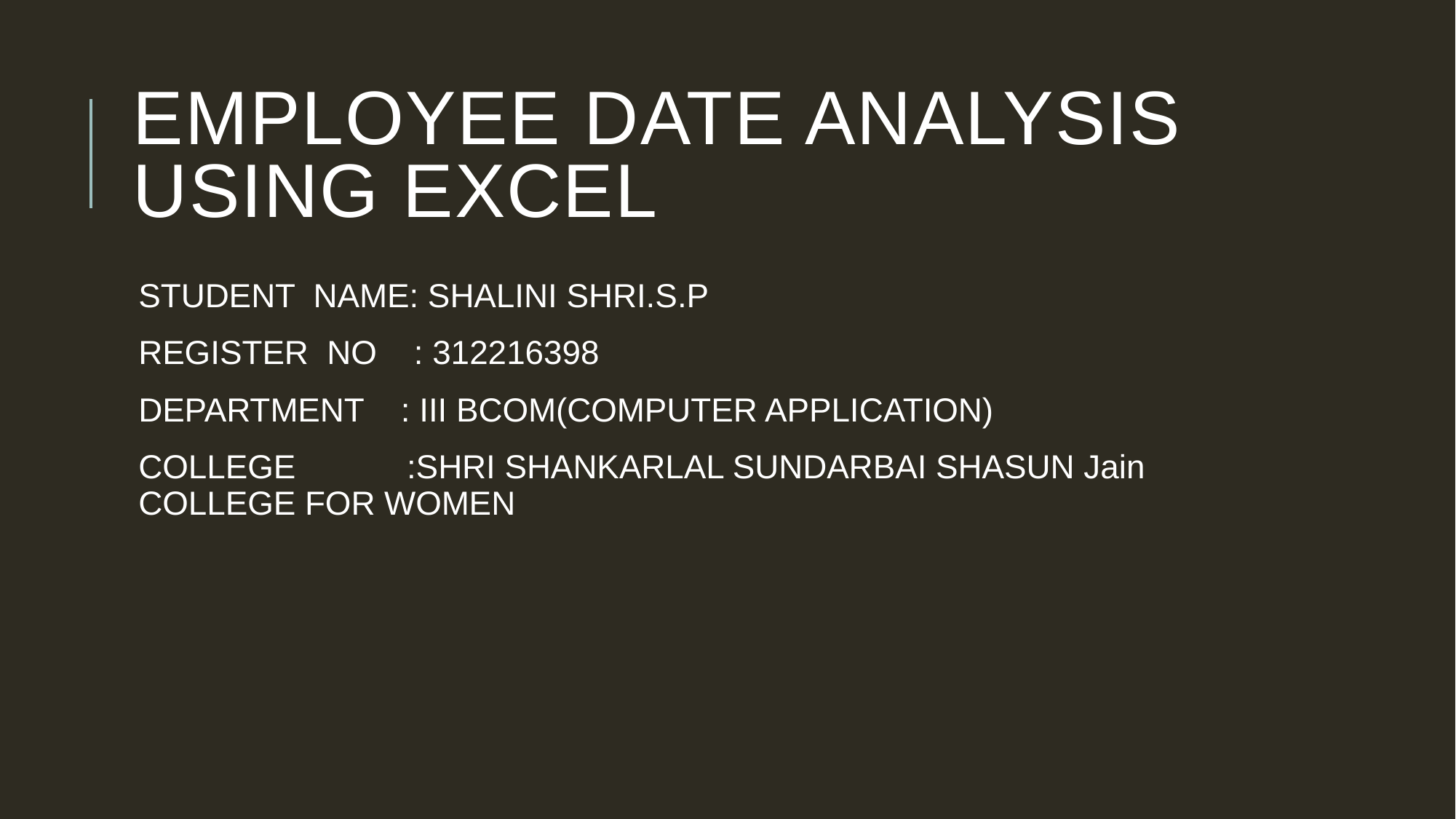

# EMPLOYEE DATE ANALYSIS USING EXCEL
STUDENT  NAME: SHALINI SHRI.S.P
REGISTER  NO    : 312216398
DEPARTMENT    : III BCOM(COMPUTER APPLICATION)
COLLEGE            :SHRI SHANKARLAL SUNDARBAI SHASUN Jain COLLEGE FOR WOMEN